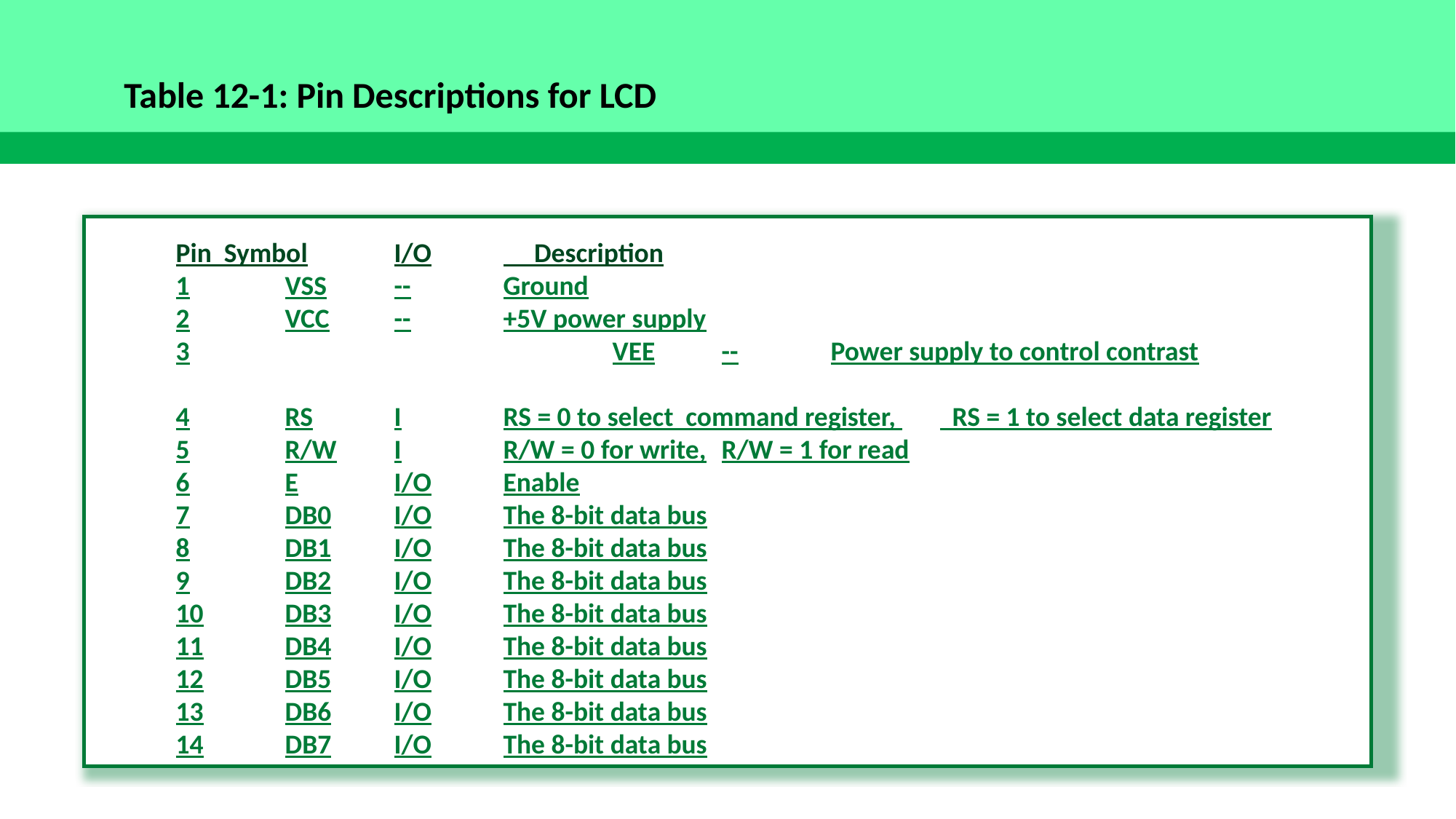

Table 12-1: Pin Descriptions for LCD

Pin  Symbol	I/O	     Description
1	VSS	--	Ground
2	VCC	--	+5V power supply
3				VEE	--	Power supply to control contrast
4	RS	I	RS = 0 to select  command register, 	  RS = 1 to select data register
5	R/W	I	R/W = 0 for write,	R/W = 1 for read
6	E	I/O	Enable
7	DB0	I/O	The 8-bit data bus
8	DB1	I/O	The 8-bit data bus
9	DB2	I/O	The 8-bit data bus
10	DB3	I/O	The 8-bit data bus
11	DB4	I/O	The 8-bit data bus
12	DB5	I/O	The 8-bit data bus
13	DB6	I/O	The 8-bit data bus
14	DB7	I/O	The 8-bit data bus